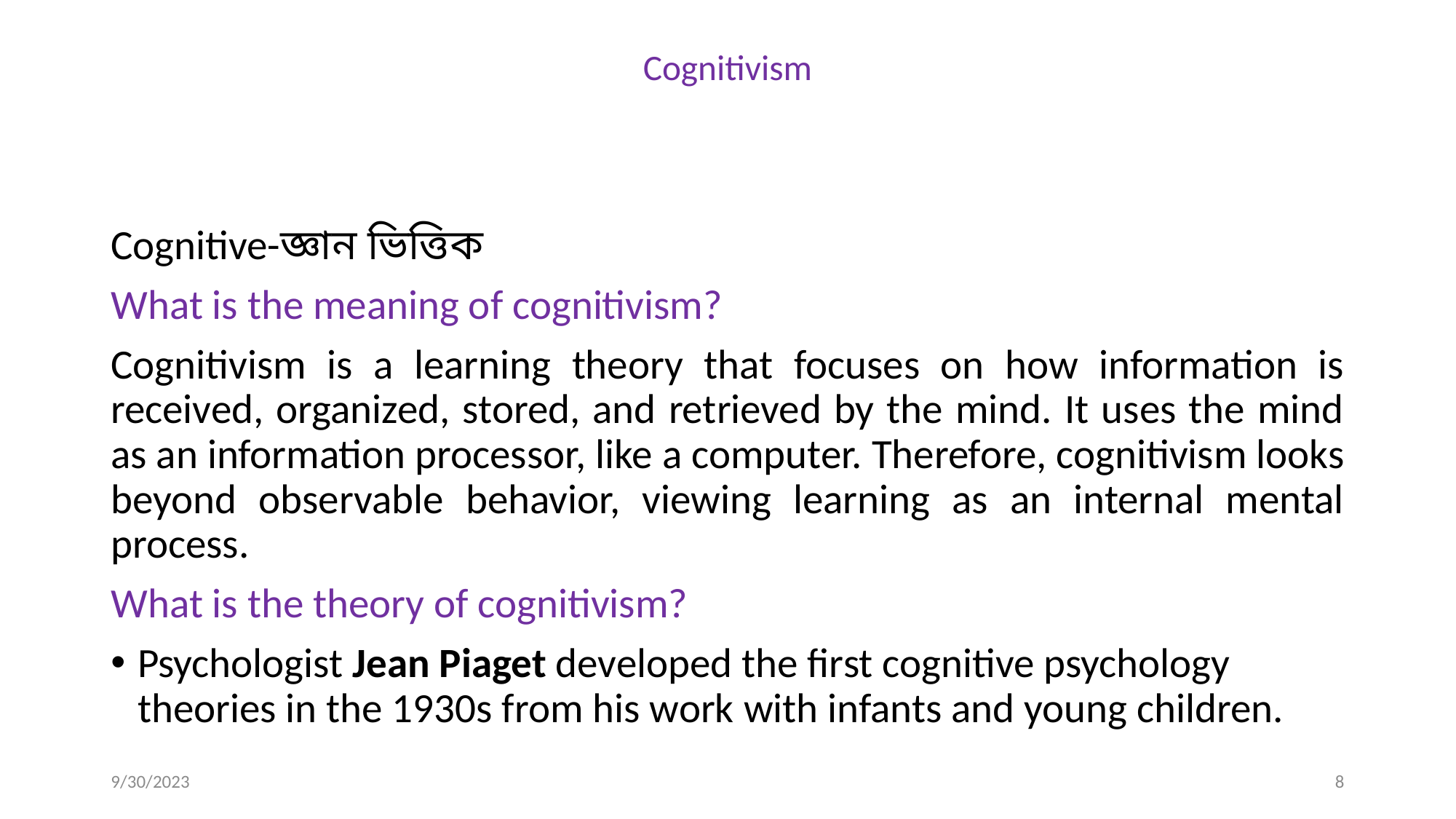

# Cognitivism
Cognitive-জ্ঞান ভিত্তিক
What is the meaning of cognitivism?
Cognitivism is a learning theory that focuses on how information is received, organized, stored, and retrieved by the mind. It uses the mind as an information processor, like a computer. Therefore, cognitivism looks beyond observable behavior, viewing learning as an internal mental process.
What is the theory of cognitivism?
Psychologist Jean Piaget developed the first cognitive psychology theories in the 1930s from his work with infants and young children.

9/30/2023
8